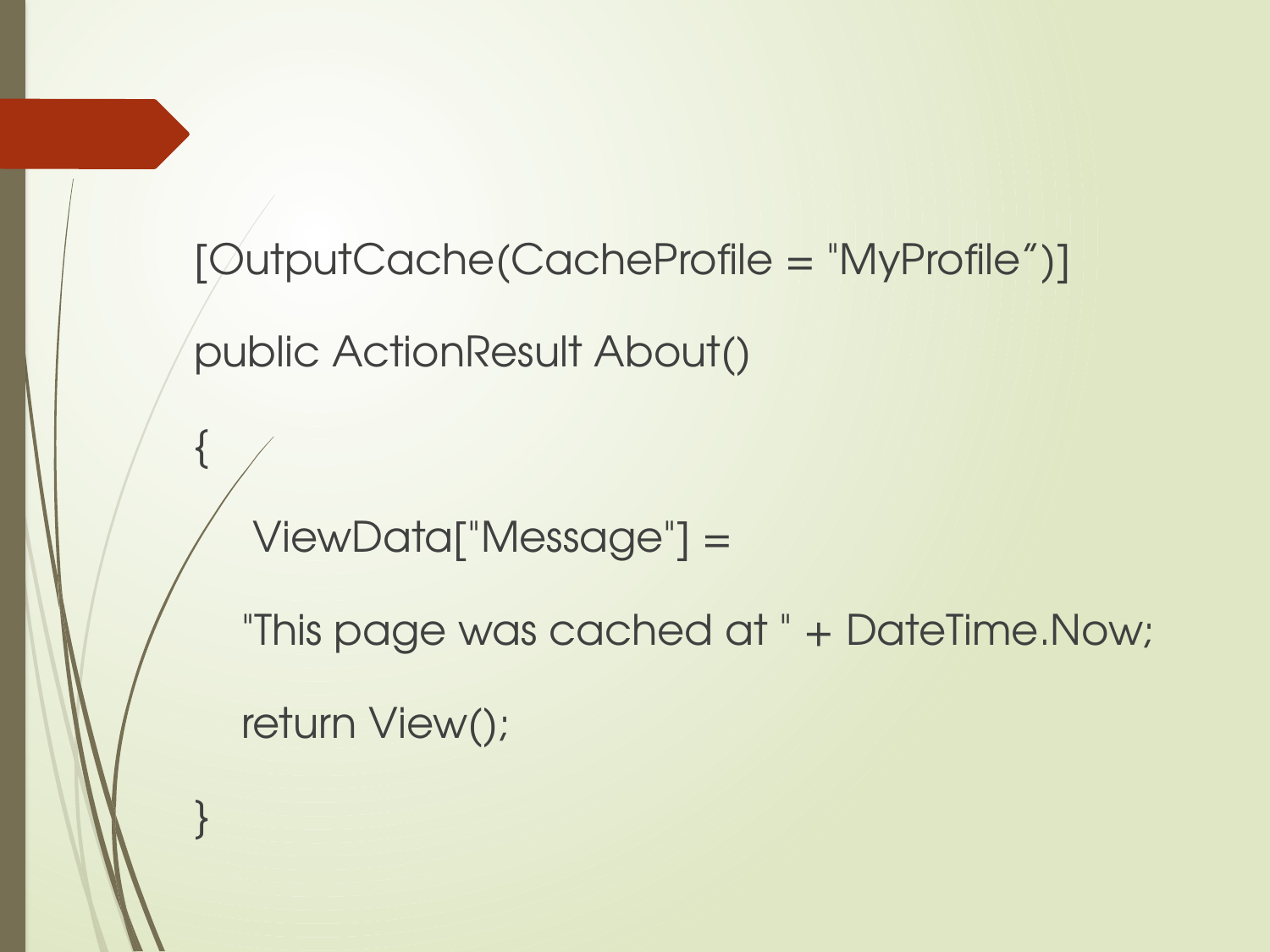

[OutputCache(CacheProfile = "MyProfile”)]
public ActionResult About()
{
	 ViewData["Message"] =
			"This page was cached at " + DateTime.Now;
	return View();
}